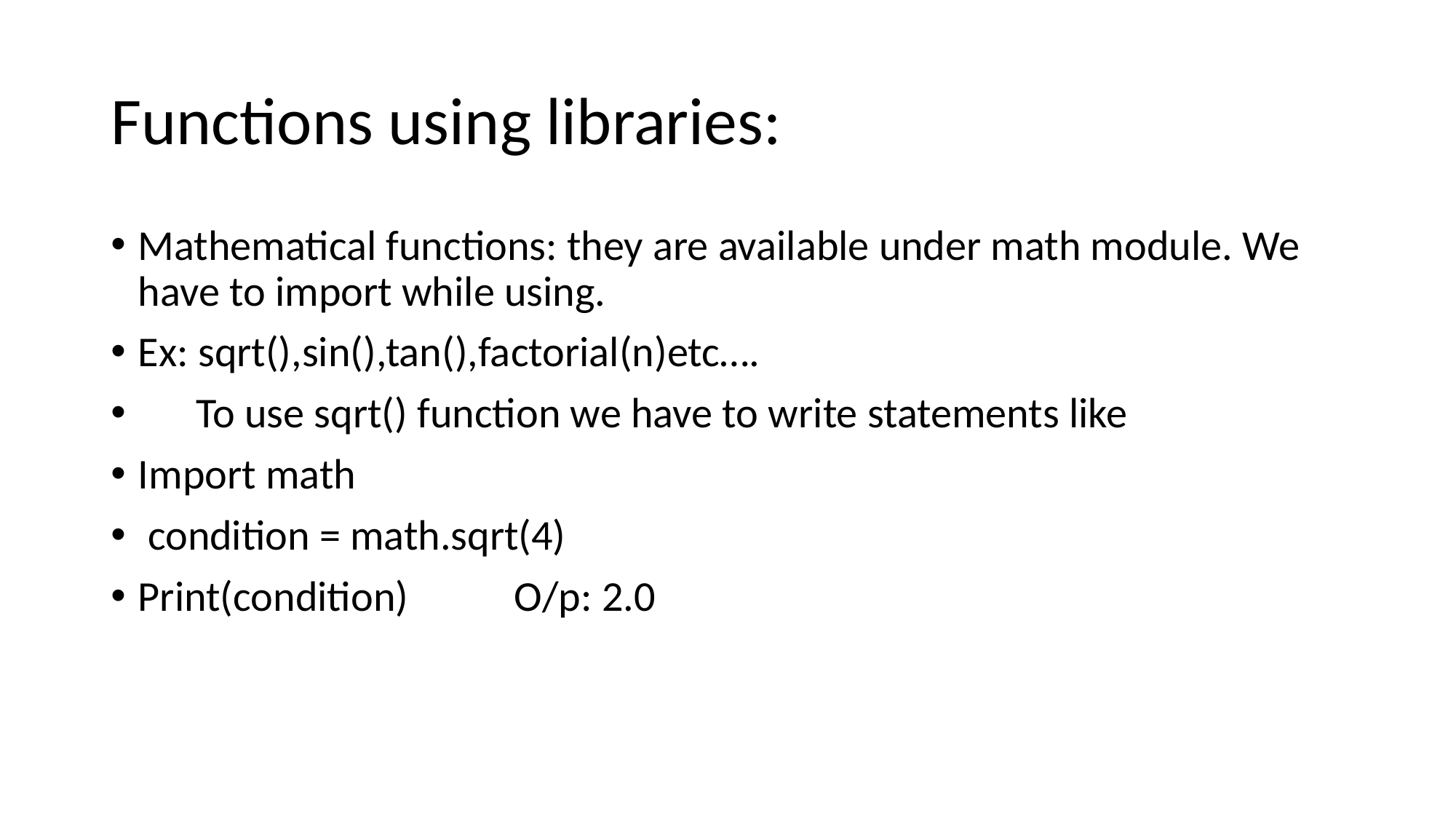

# Functions using libraries:
Mathematical functions: they are available under math module. We have to import while using.
Ex: sqrt(),sin(),tan(),factorial(n)etc….
      To use sqrt() function we have to write statements like
Import math
 condition = math.sqrt(4)
Print(condition)           O/p: 2.0